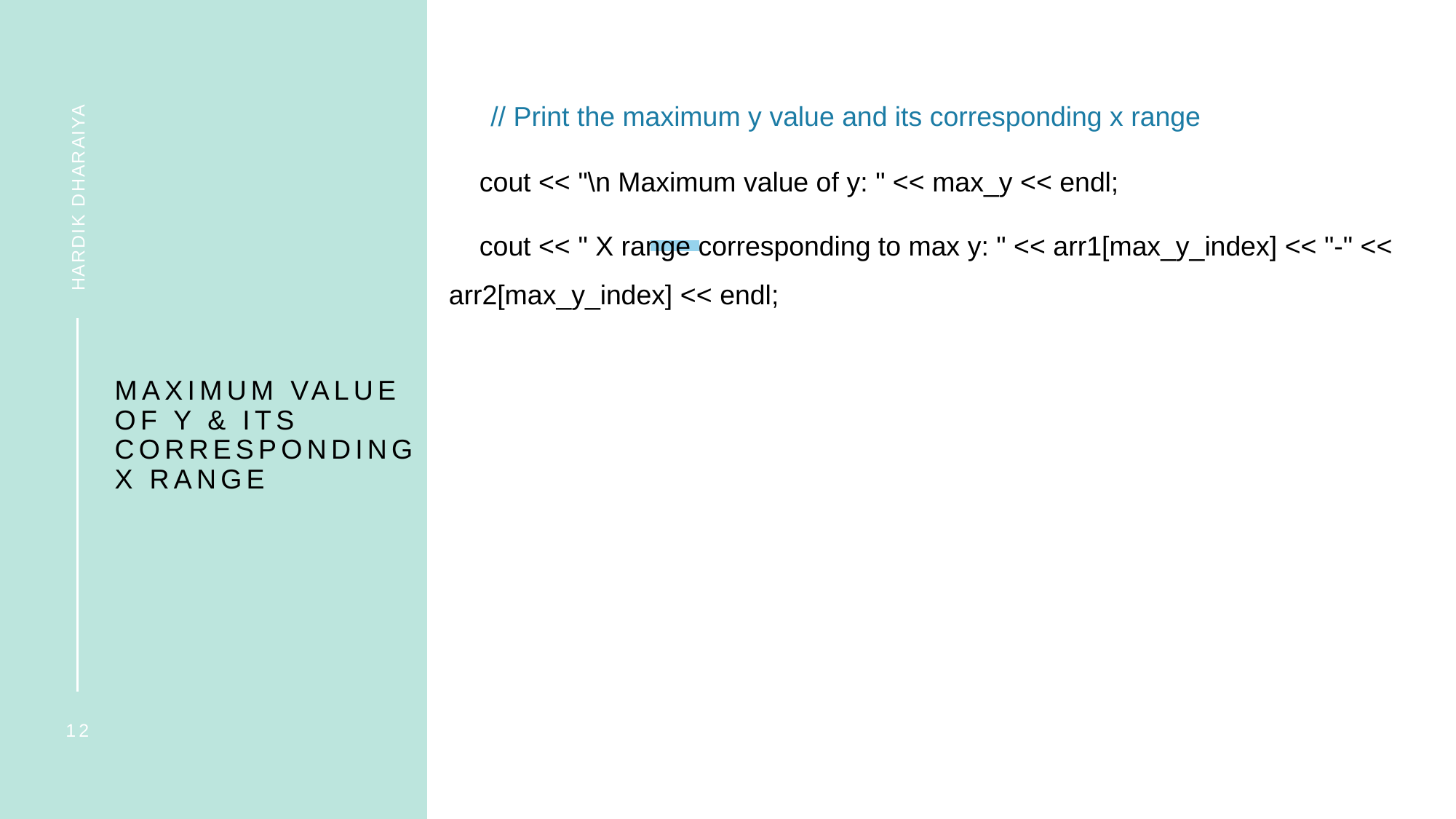

// Print the maximum y value and its corresponding x range
    cout << "\n Maximum value of y: " << max_y << endl;
    cout << " X range corresponding to max y: " << arr1[max_y_index] << "-" << arr2[max_y_index] << endl;

HARDIK DHARAIYA
Maximum value of y & its corresponding x range
12